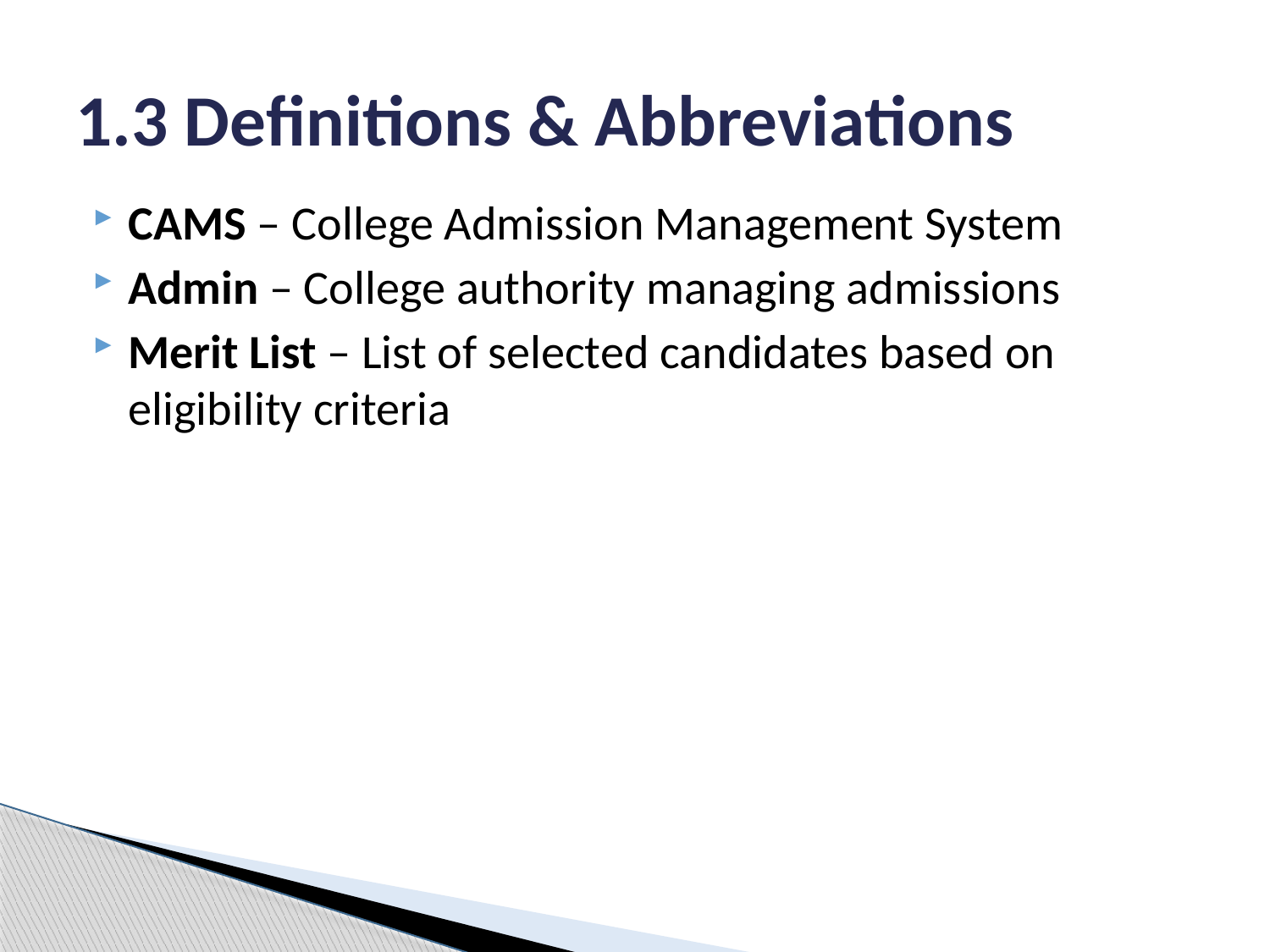

# 1.3 Definitions & Abbreviations
CAMS – College Admission Management System
Admin – College authority managing admissions
Merit List – List of selected candidates based on eligibility criteria